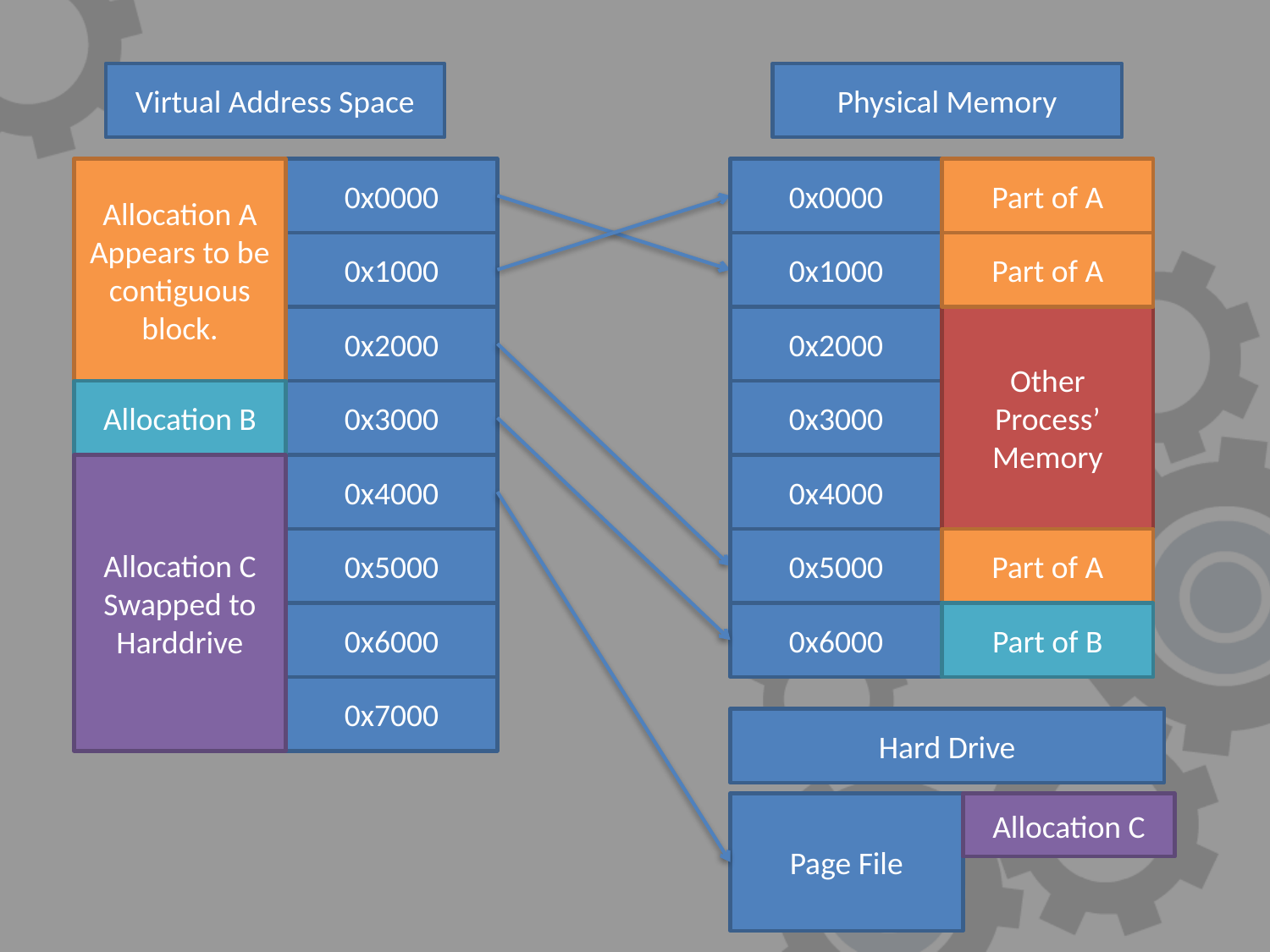

Virtual Address Space
Physical Memory
Allocation A
Appears to be contiguous block.
0x0000
0x0000
Part of A
0x1000
0x1000
Part of A
0x2000
0x2000
Other Process’
Memory
Allocation B
0x3000
0x3000
Allocation C
Swapped to Harddrive
0x4000
0x4000
0x5000
0x5000
Part of A
0x6000
0x6000
Part of B
0x7000
Hard Drive
Page File
Allocation C